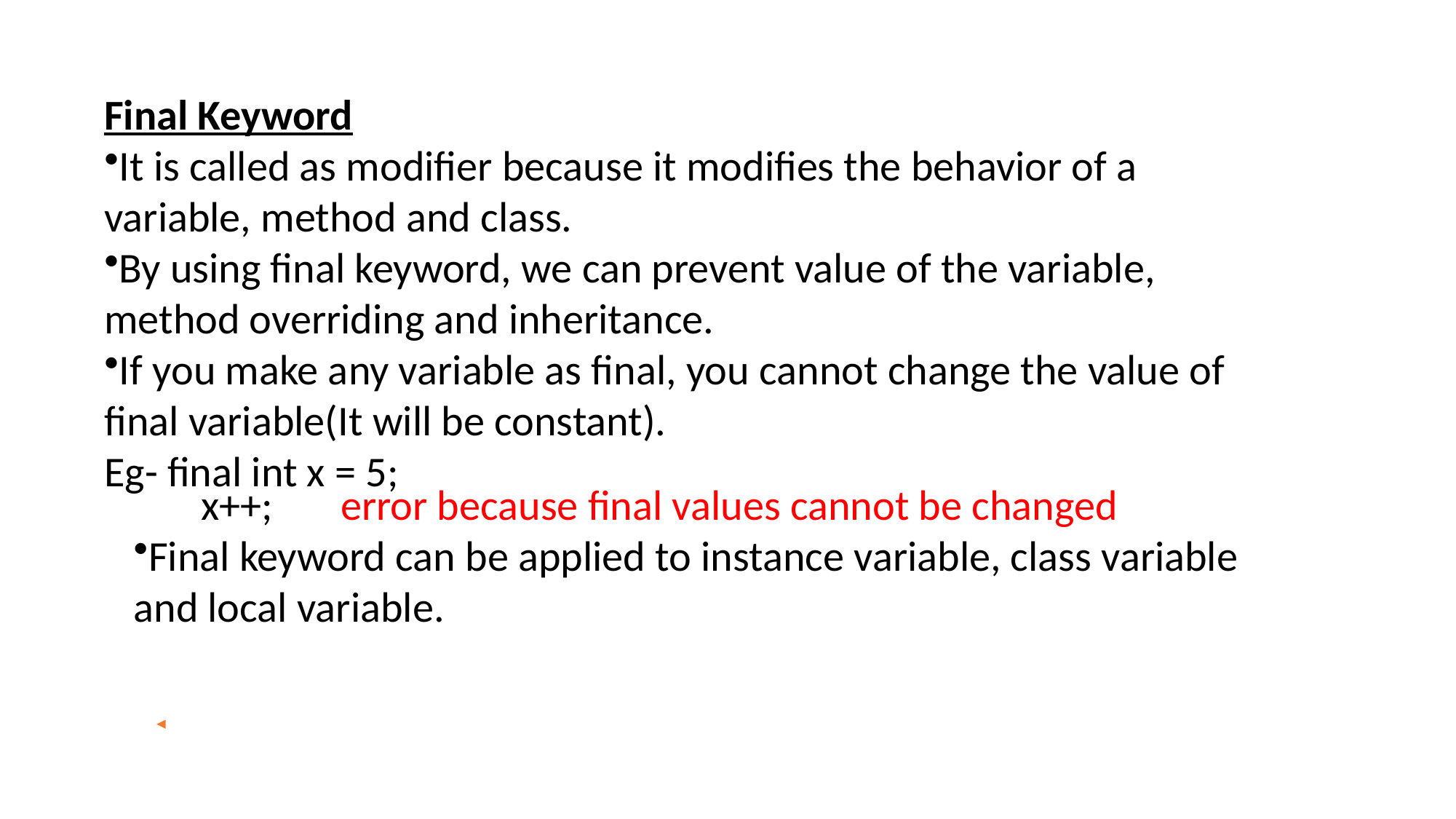

Final Keyword
It is called as modifier because it modifies the behavior of a variable, method and class.
By using final keyword, we can prevent value of the variable, method overriding and inheritance.
If you make any variable as final, you cannot change the value of final variable(It will be constant).
Eg- final int x = 5;

       x++;       error because final values cannot be changed
Final keyword can be applied to instance variable, class variable and local variable.